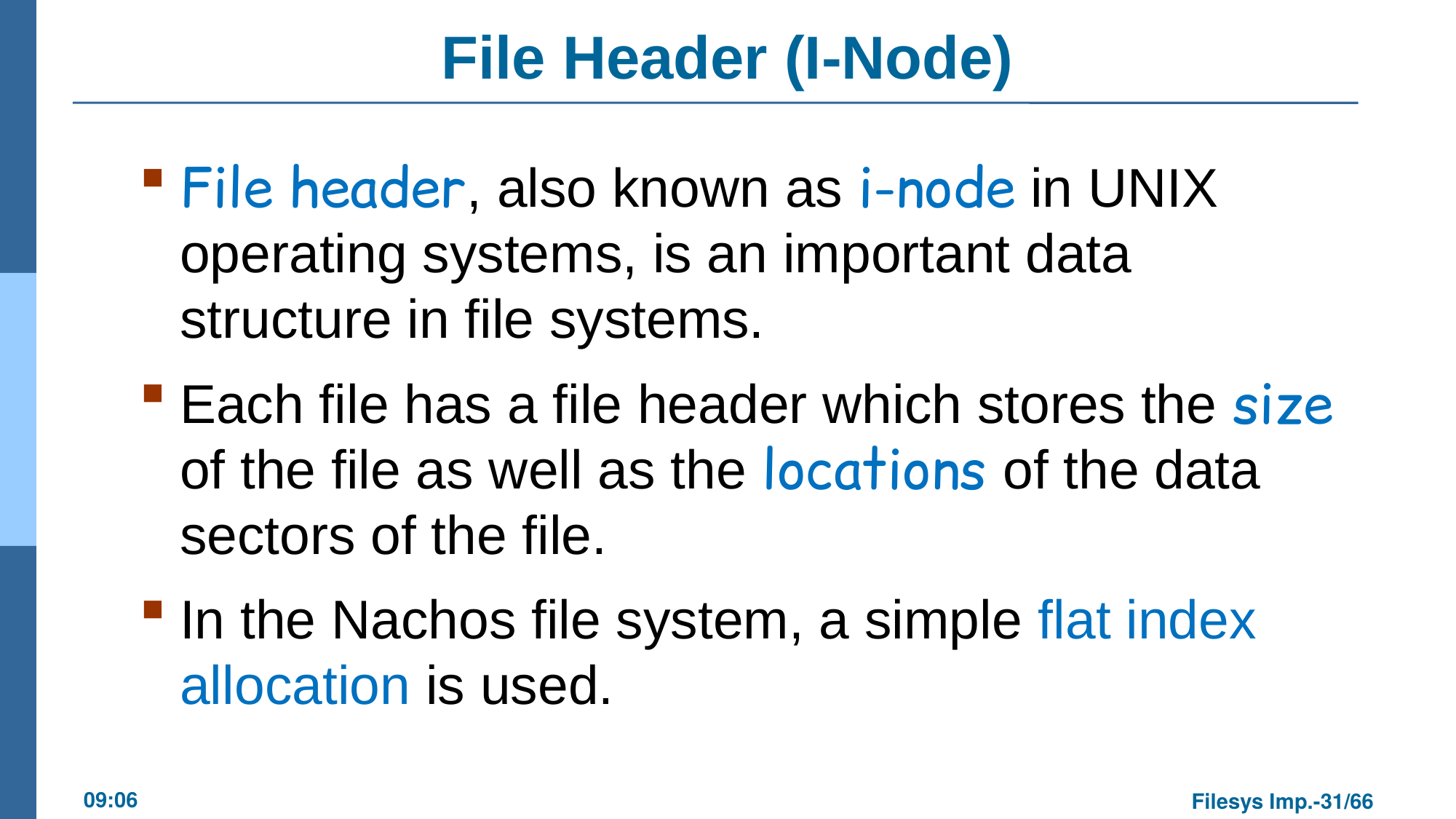

# File Header (I-Node)
File header, also known as i-node in UNIX operating systems, is an important data structure in file systems.
Each file has a file header which stores the size of the file as well as the locations of the data sectors of the file.
In the Nachos file system, a simple flat index allocation is used.